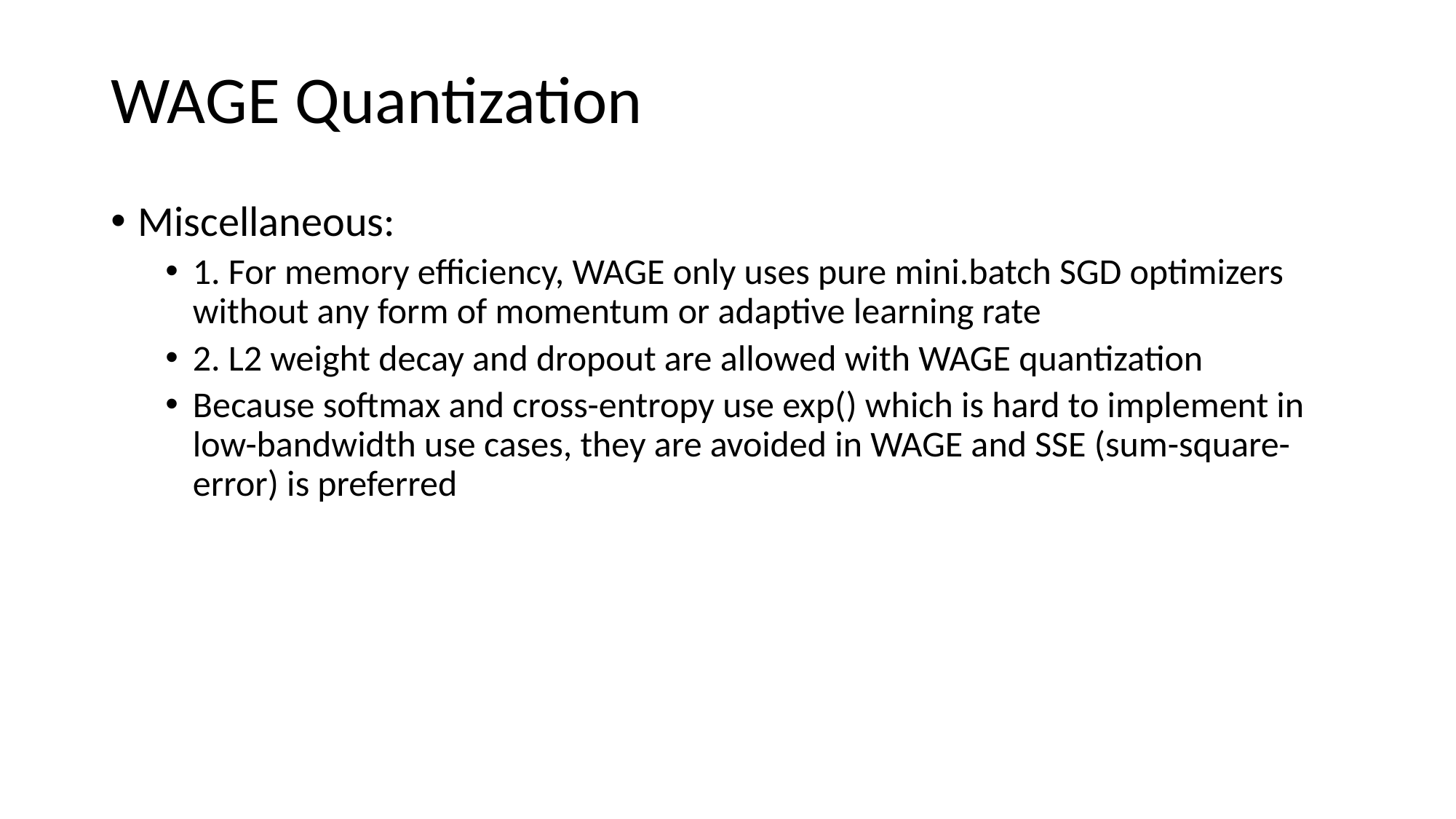

# WAGE Quantization

Miscellaneous:
1. For memory efficiency, WAGE only uses pure mini.batch SGD optimizers without any form of momentum or adaptive learning rate
2. L2 weight decay and dropout are allowed with WAGE quantization
Because softmax and cross-entropy use exp() which is hard to implement in low-bandwidth use cases, they are avoided in WAGE and SSE (sum-square-error) is preferred